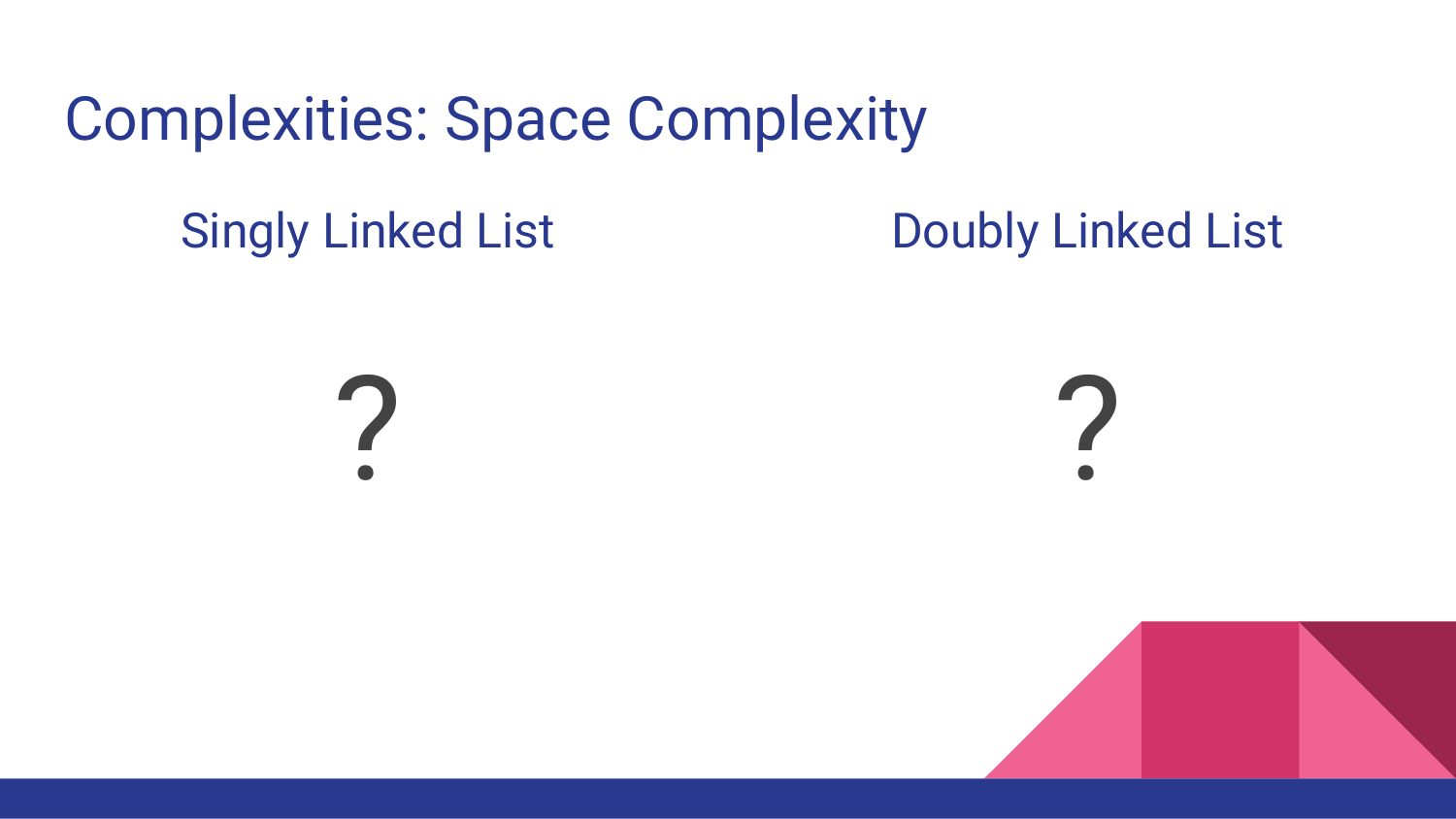

# Complexities: Space Complexity
Doubly Linked List
Singly Linked List
?
?